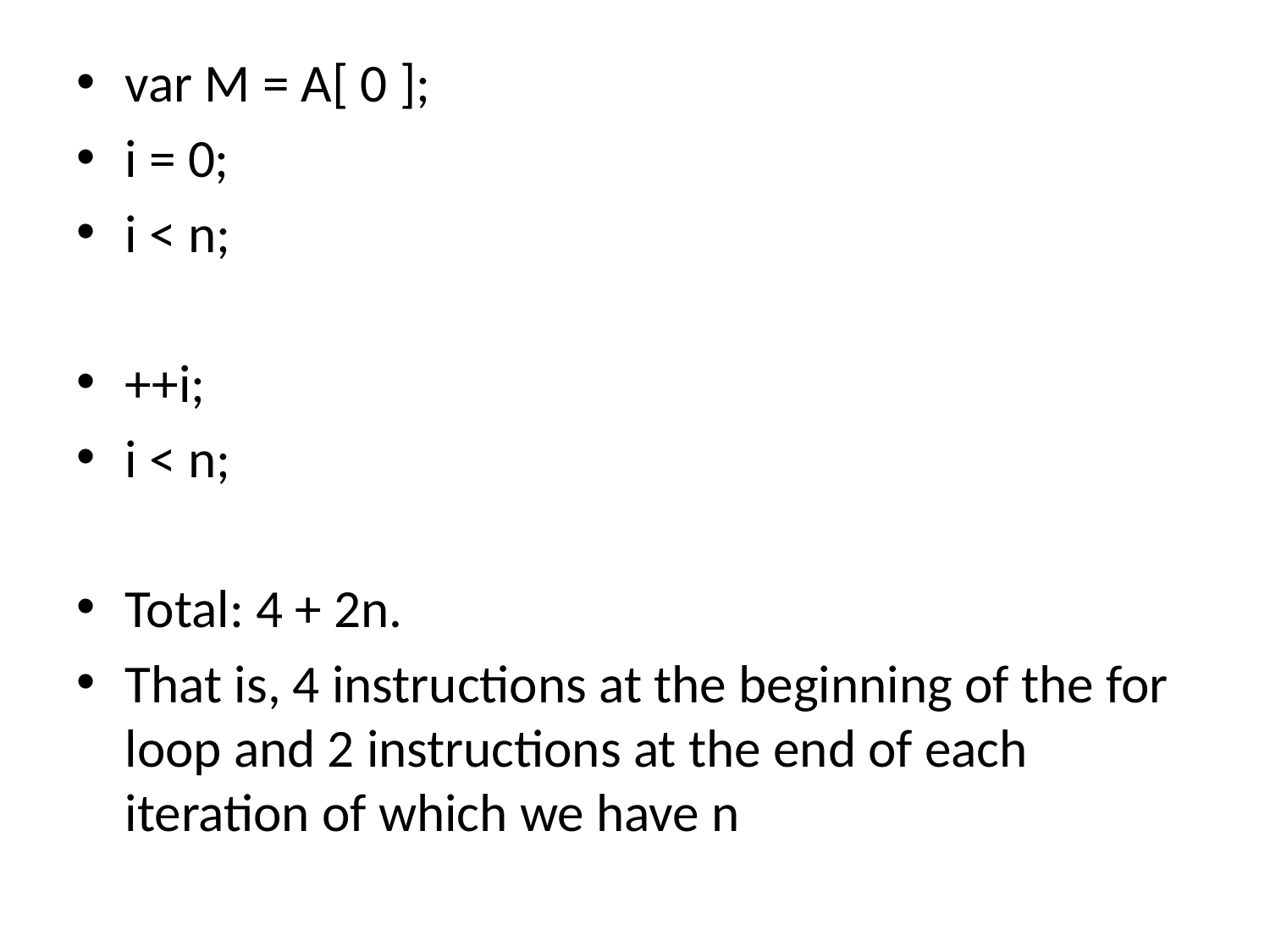

var M = A[ 0 ];
i = 0;
i < n;

++i;
i < n;

Total: 4 + 2n.
That is, 4 instructions at the beginning of the for loop and 2 instructions at the end of each iteration of which we have n